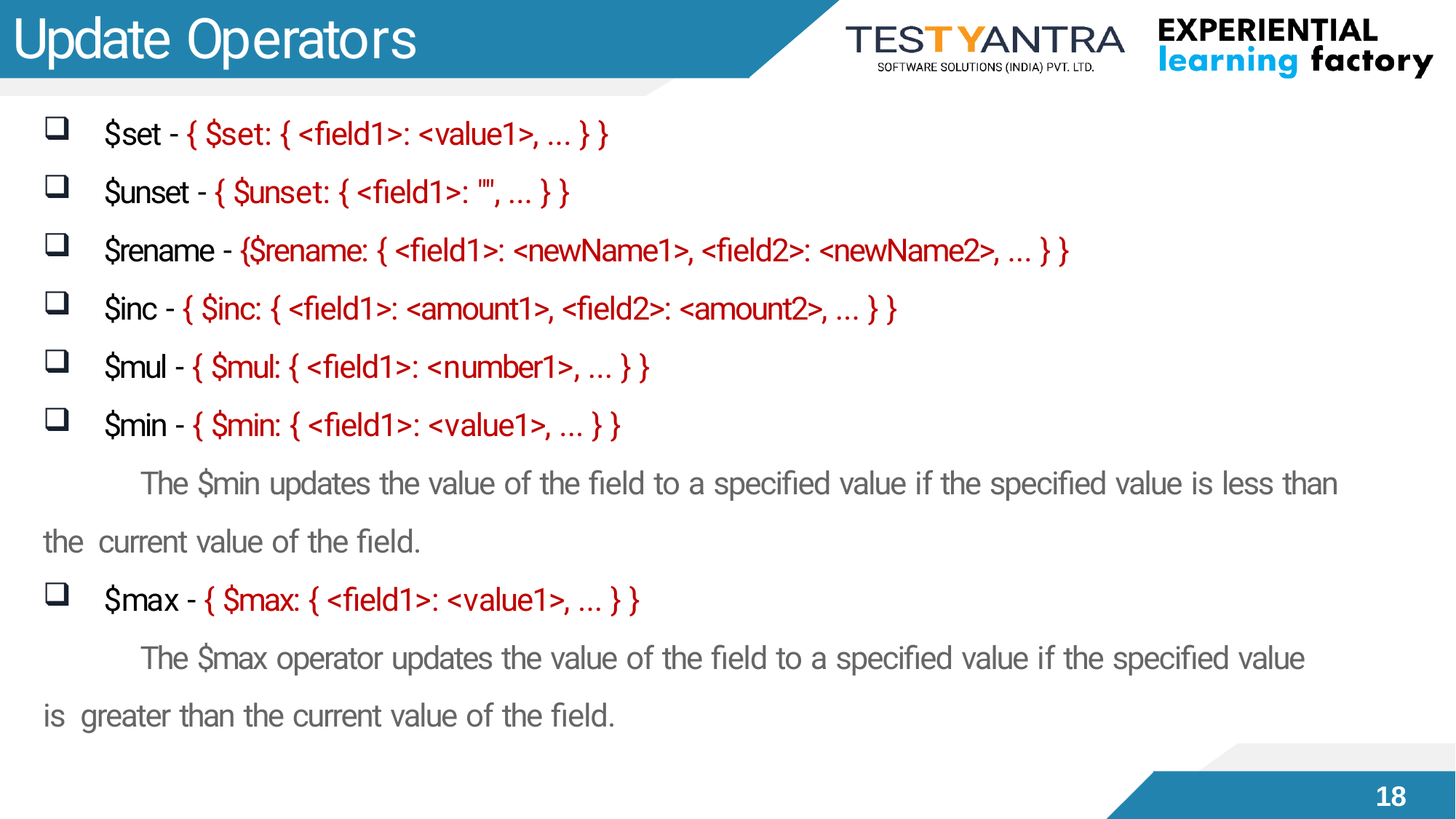

# Update Operators
$set - { $set: { <field1>: <value1>, ... } }
$unset - { $unset: { <field1>: "", ... } }
$rename - {$rename: { <field1>: <newName1>, <field2>: <newName2>, ... } }
$inc - { $inc: { <field1>: <amount1>, <field2>: <amount2>, ... } }
$mul - { $mul: { <field1>: <number1>, ... } }
$min - { $min: { <field1>: <value1>, ... } }
The $min updates the value of the field to a specified value if the specified value is less than the  current value of the field.
$max - { $max: { <field1>: <value1>, ... } }
The $max operator updates the value of the field to a specified value if the specified value is  greater than the current value of the field.
18